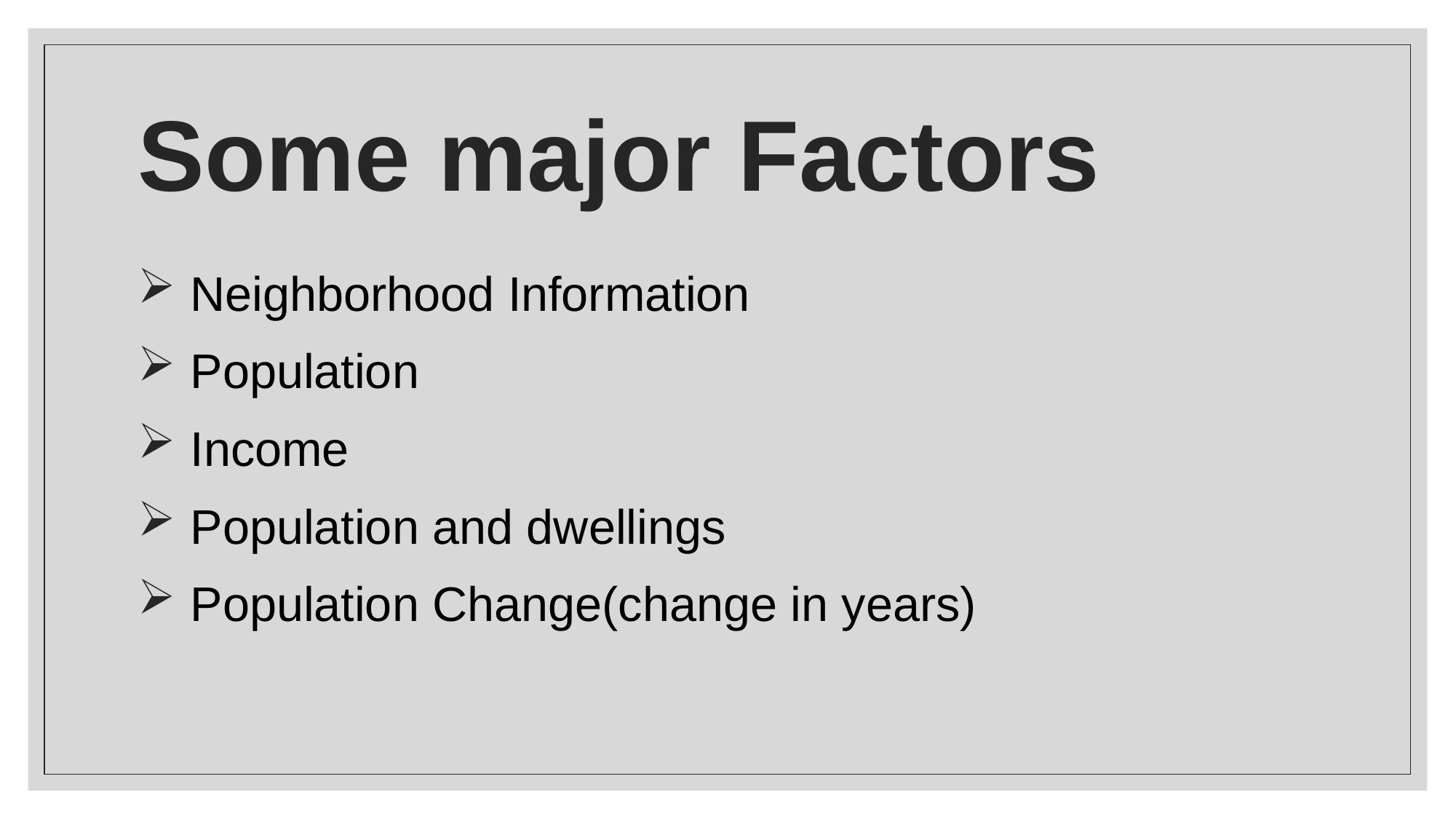

# Some major Factors
 Neighborhood Information
 Population
 Income
 Population and dwellings
 Population Change(change in years)